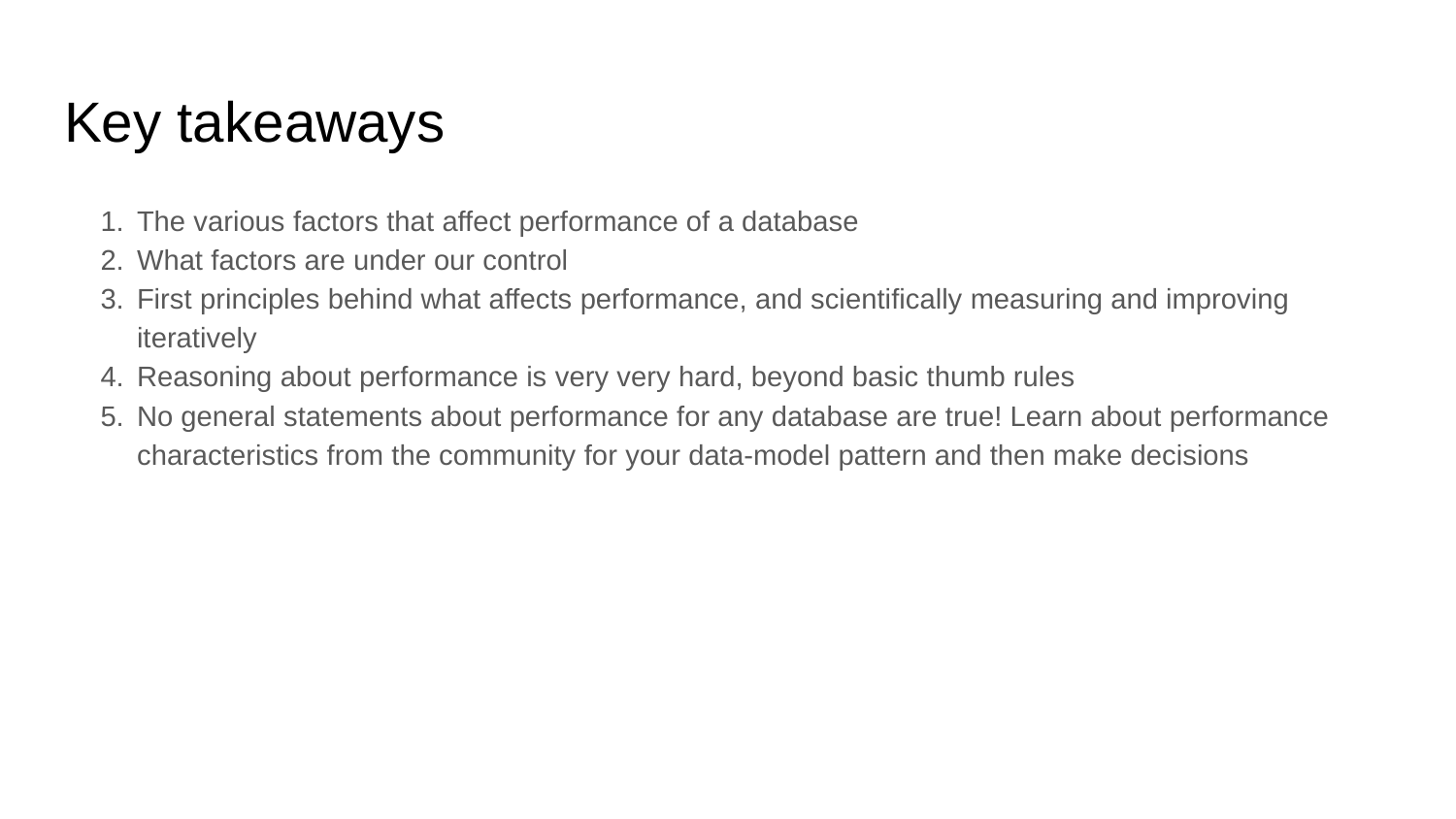

# Key takeaways
The various factors that affect performance of a database
What factors are under our control
First principles behind what affects performance, and scientifically measuring and improving iteratively
Reasoning about performance is very very hard, beyond basic thumb rules
No general statements about performance for any database are true! Learn about performance characteristics from the community for your data-model pattern and then make decisions